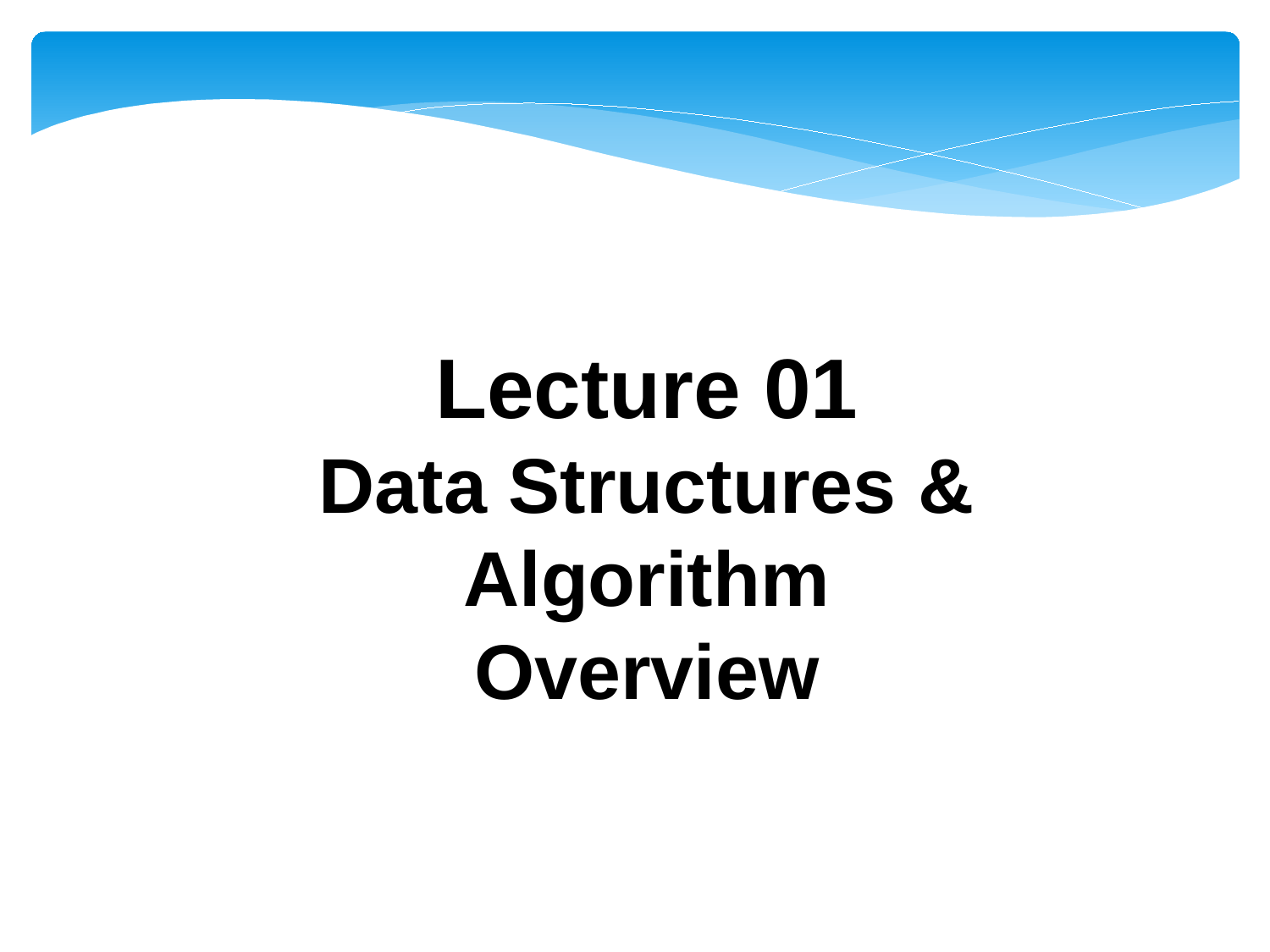

Lecture 01
Data Structures & Algorithm
Overview